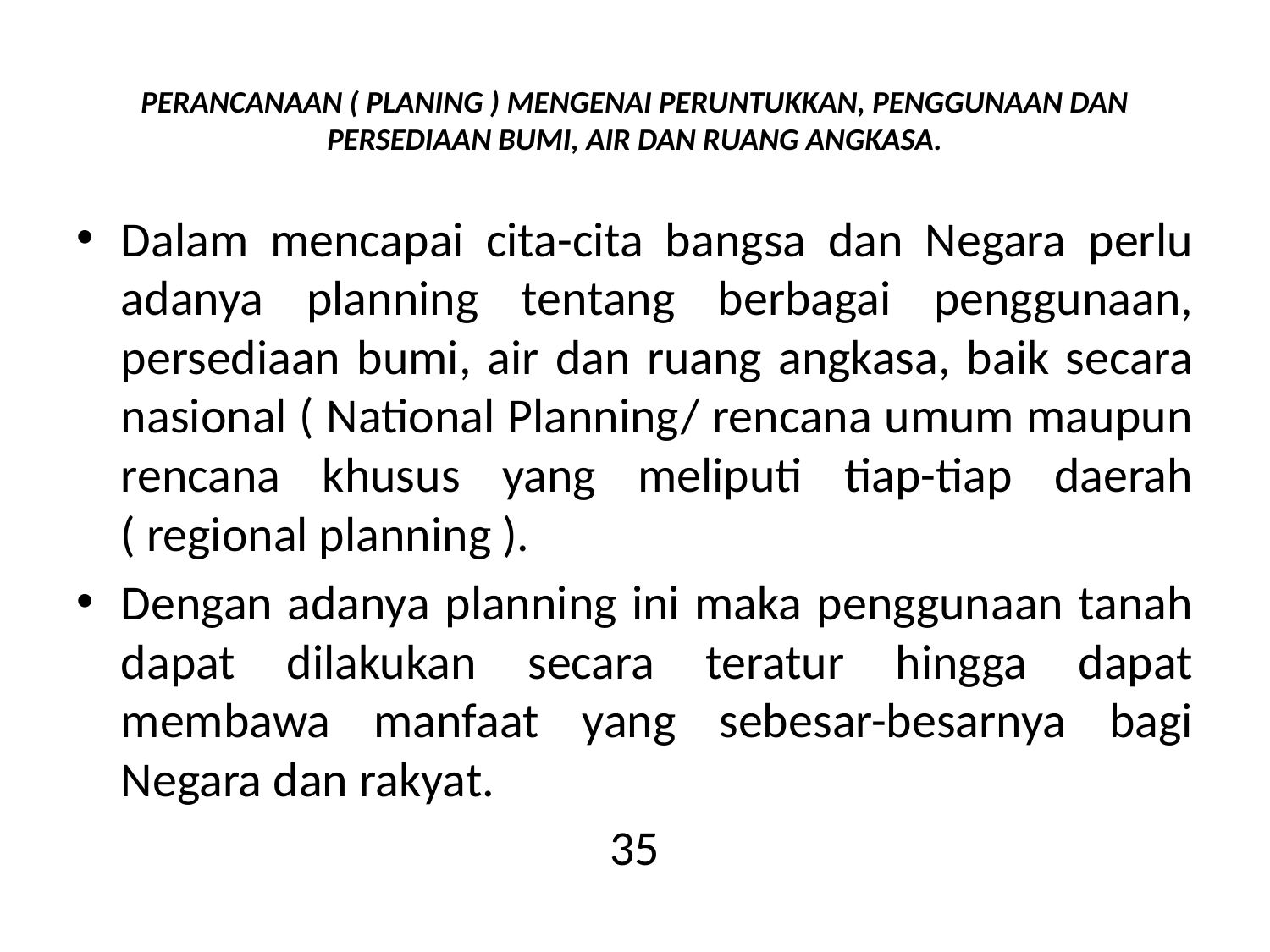

# PERANCANAAN ( PLANING ) MENGENAI PERUNTUKKAN, PENGGUNAAN DAN PERSEDIAAN BUMI, AIR DAN RUANG ANGKASA.
Dalam mencapai cita-cita bangsa dan Negara perlu adanya planning tentang berbagai penggunaan, persediaan bumi, air dan ruang angkasa, baik secara nasional ( National Planning/ rencana umum maupun rencana khusus yang meliputi tiap-tiap daerah ( regional planning ).
Dengan adanya planning ini maka penggunaan tanah dapat dilakukan secara teratur hingga dapat membawa manfaat yang sebesar-besarnya bagi Negara dan rakyat.
35